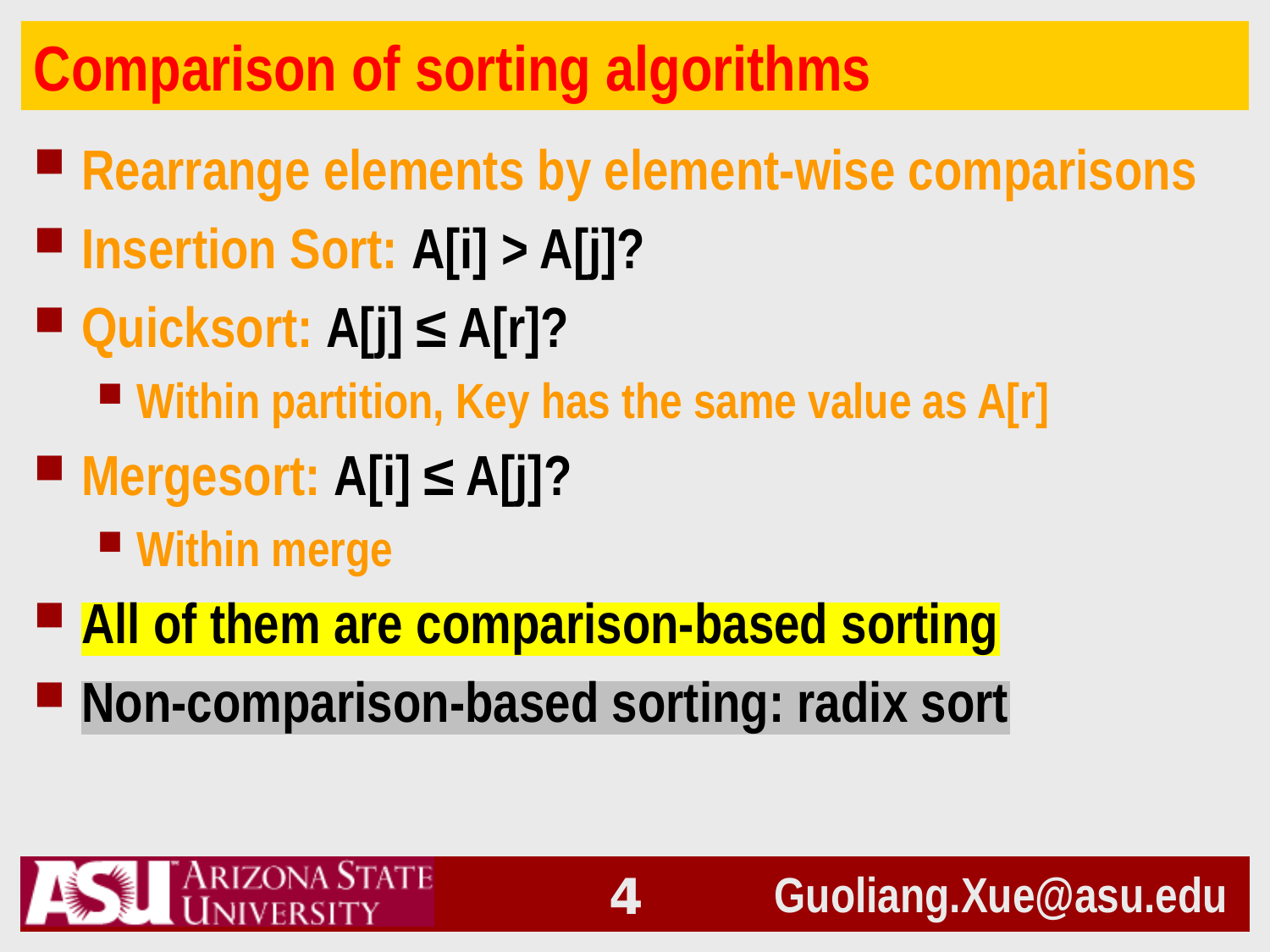

# Comparison of sorting algorithms
Rearrange elements by element-wise comparisons
Insertion Sort: A[i] > A[j]?
Quicksort: A[j] ≤ A[r]?
Within partition, Key has the same value as A[r]
Mergesort: A[i] ≤ A[j]?
Within merge
All of them are comparison-based sorting
Non-comparison-based sorting: radix sort
4